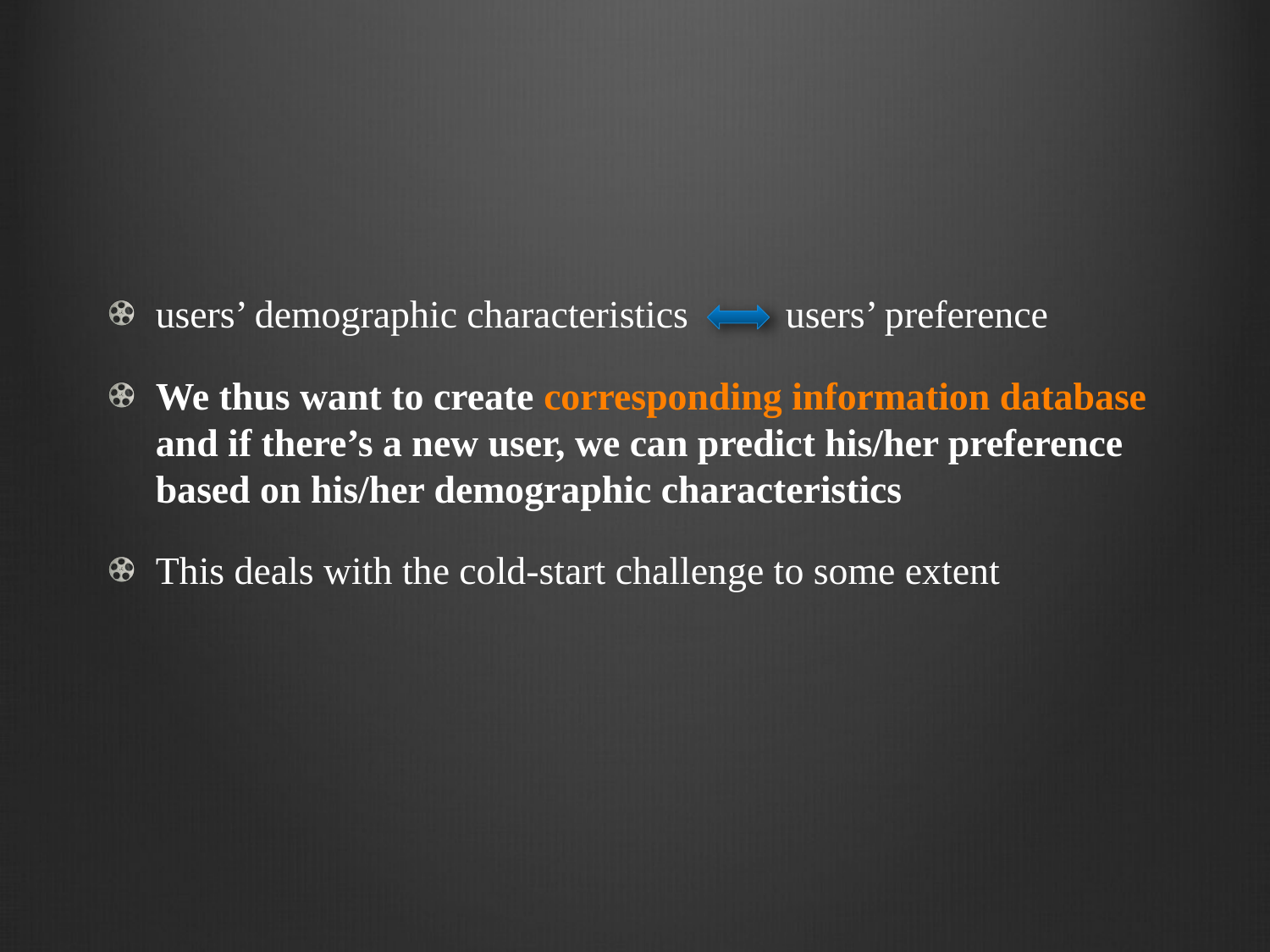

users’ demographic characteristics          users’ preference
We thus want to create corresponding information database and if there’s a new user, we can predict his/her preference based on his/her demographic characteristics
This deals with the cold-start challenge to some extent